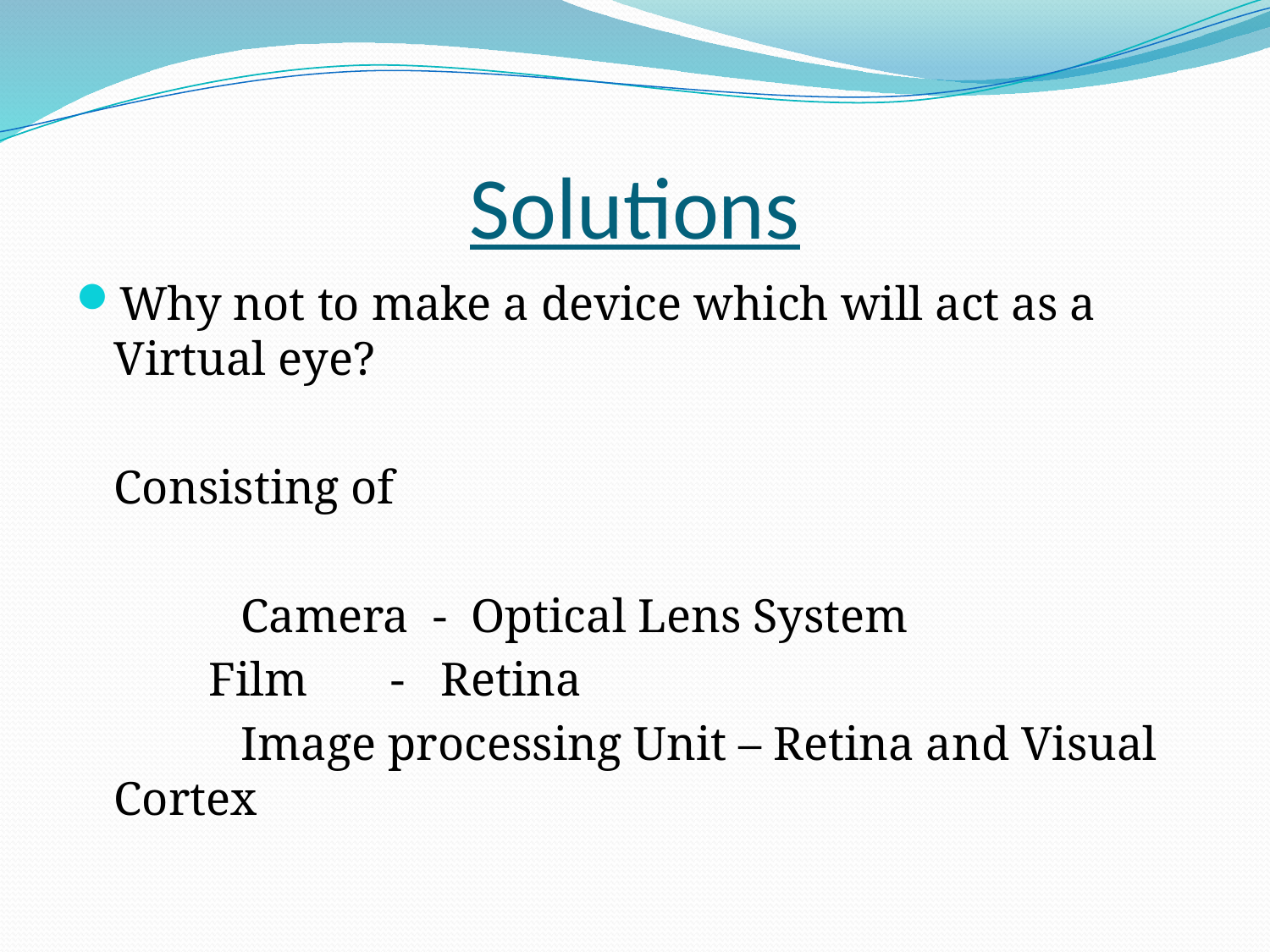

# Solutions
Why not to make a device which will act as a Virtual eye?

	Consisting of

		Camera  -  Optical Lens System
	        Film       -   Retina
    	Image processing Unit – Retina and Visual Cortex